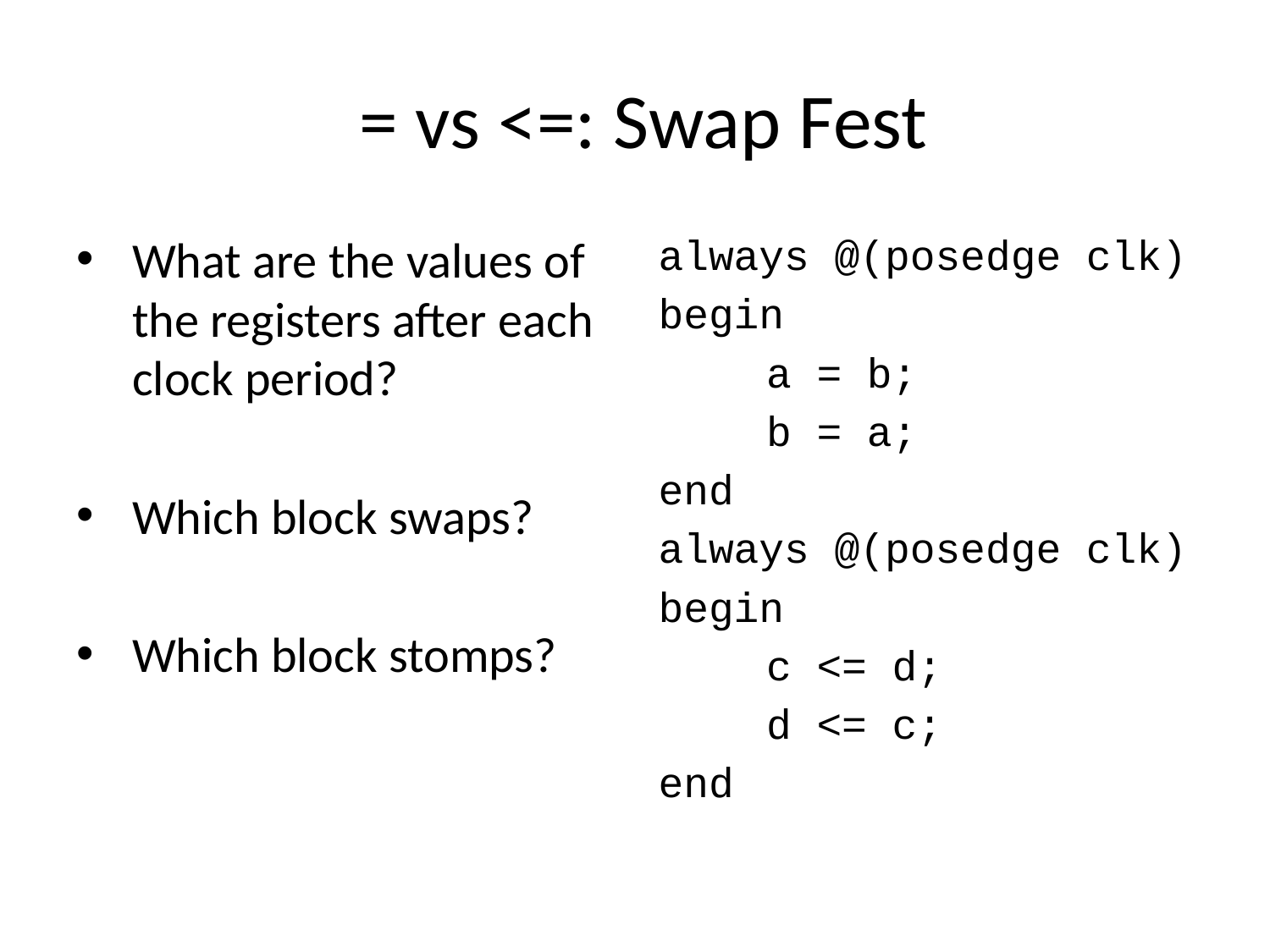

# = vs <=: Swap Fest
What are the values of the registers after each clock period?

Which block swaps?

Which block stomps?

always @(posedge clk)
begin
	a = b;
	b = a;
end
always @(posedge clk)
begin
	c <= d;
	d <= c;
end